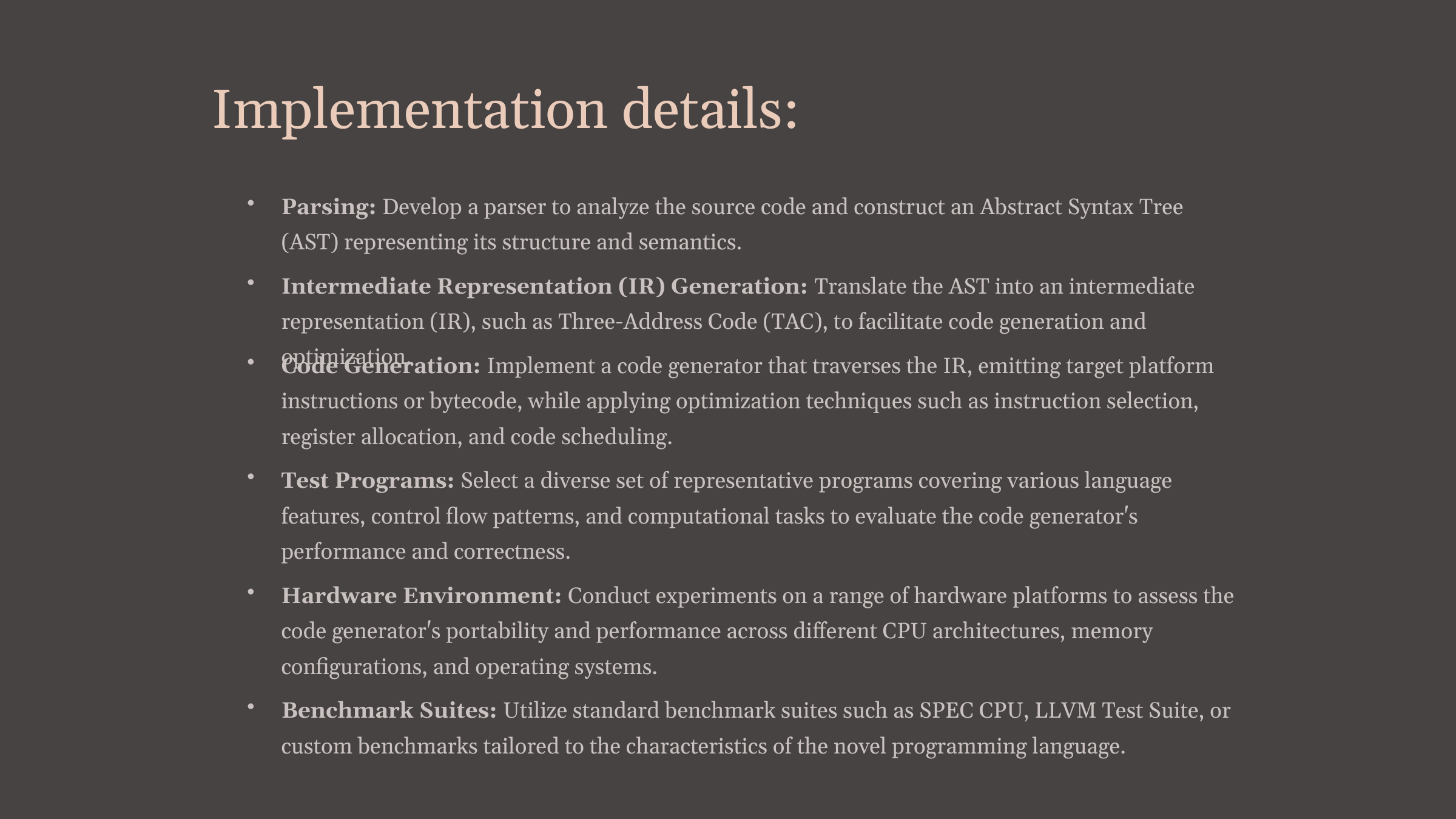

Implementation details:
Parsing: Develop a parser to analyze the source code and construct an Abstract Syntax Tree (AST) representing its structure and semantics.
Intermediate Representation (IR) Generation: Translate the AST into an intermediate representation (IR), such as Three-Address Code (TAC), to facilitate code generation and optimization.
Code Generation: Implement a code generator that traverses the IR, emitting target platform instructions or bytecode, while applying optimization techniques such as instruction selection, register allocation, and code scheduling.
Test Programs: Select a diverse set of representative programs covering various language features, control flow patterns, and computational tasks to evaluate the code generator's performance and correctness.
Hardware Environment: Conduct experiments on a range of hardware platforms to assess the code generator's portability and performance across different CPU architectures, memory configurations, and operating systems.
Benchmark Suites: Utilize standard benchmark suites such as SPEC CPU, LLVM Test Suite, or custom benchmarks tailored to the characteristics of the novel programming language.